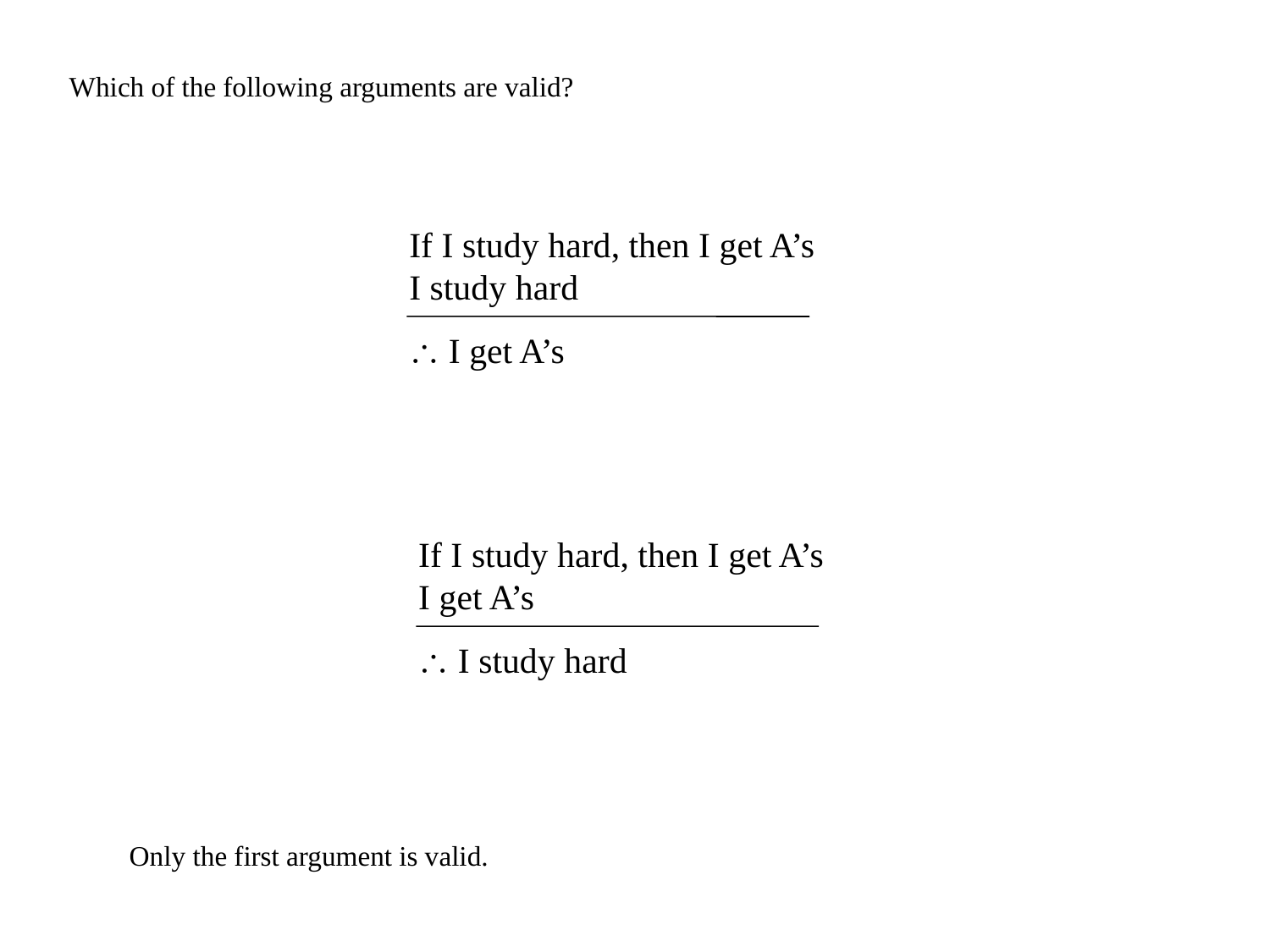

Which of the following arguments are valid?
If I study hard, then I get A’s
I study hard
∴ I get A’s

If I study hard, then I get A’s
I get A’s
∴ I study hard

Only the first argument is valid.